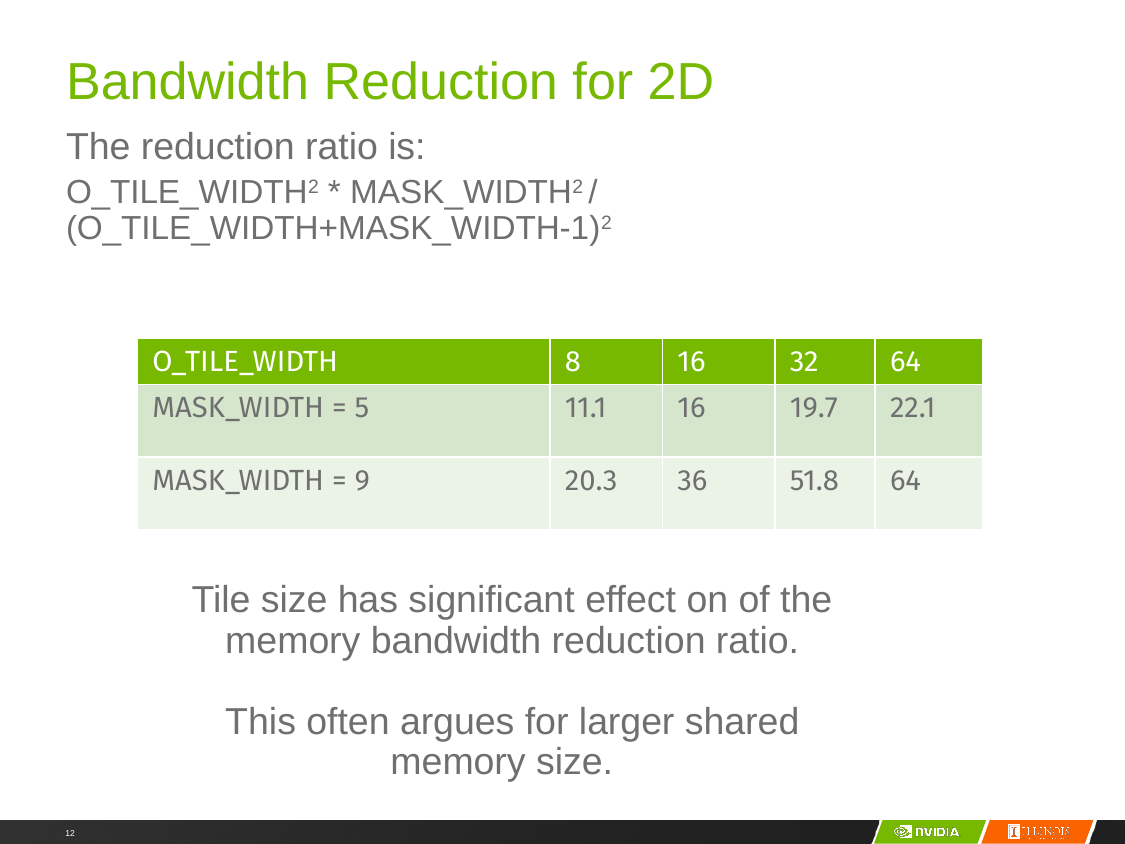

# Bandwidth Reduction for 2D
The reduction ratio is:
O_TILE_WIDTH2 * MASK_WIDTH2 / (O_TILE_WIDTH+MASK_WIDTH-1)2
| O\_TILE\_WIDTH | 8 | 16 | 32 | 64 |
| --- | --- | --- | --- | --- |
| MASK\_WIDTH = 5 | 11.1 | 16 | 19.7 | 22.1 |
| MASK\_WIDTH = 9 | 20.3 | 36 | 51.8 | 64 |
Tile size has significant effect on of the memory bandwidth reduction ratio.

This often argues for larger shared memory size.